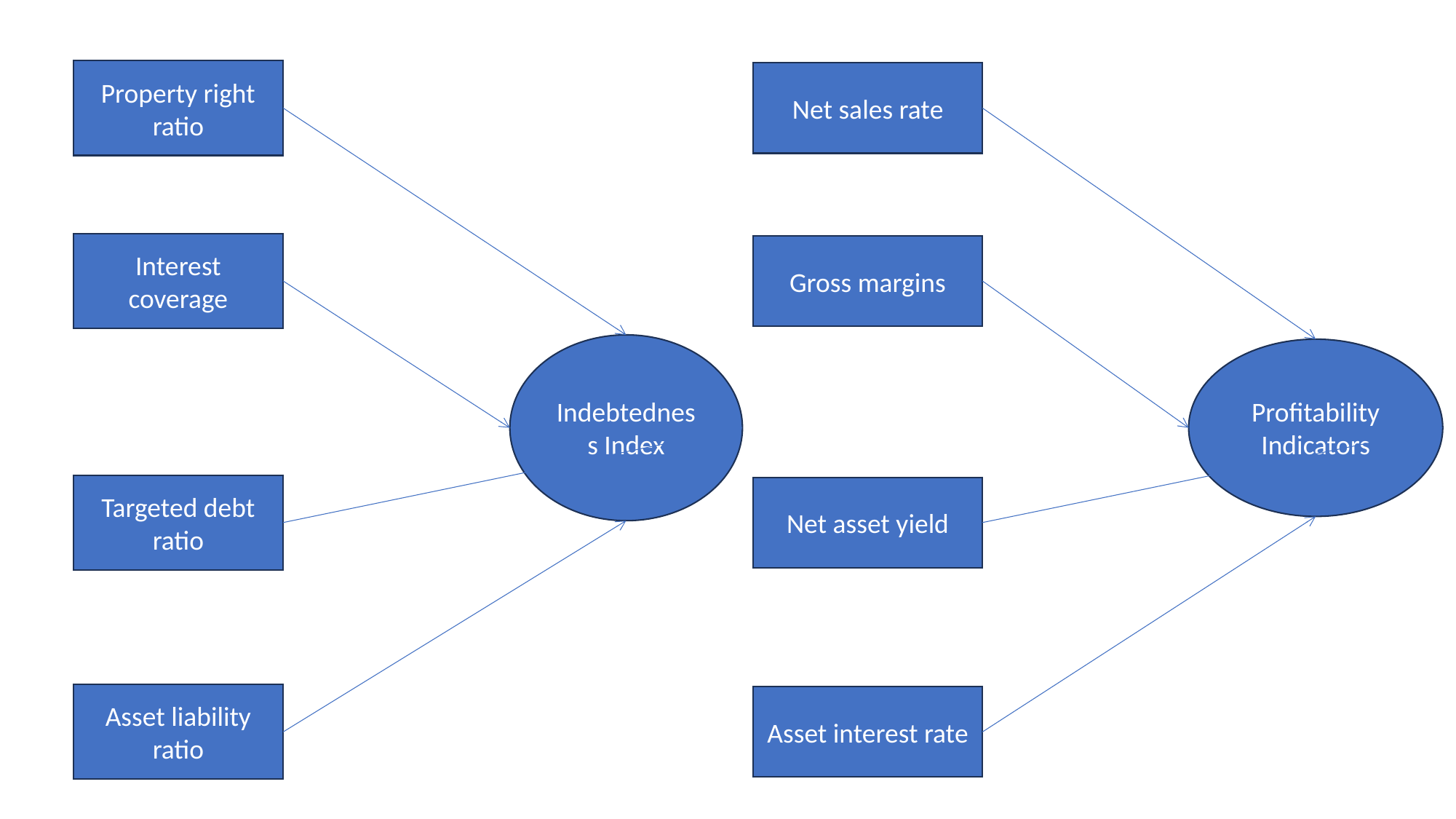

Property right ratio
Net sales rate
Interest coverage
Gross margins
Indebtedness Index
Profitability Indicators
Targeted debt ratio
Net asset yield
Asset liability ratio
Asset interest rate